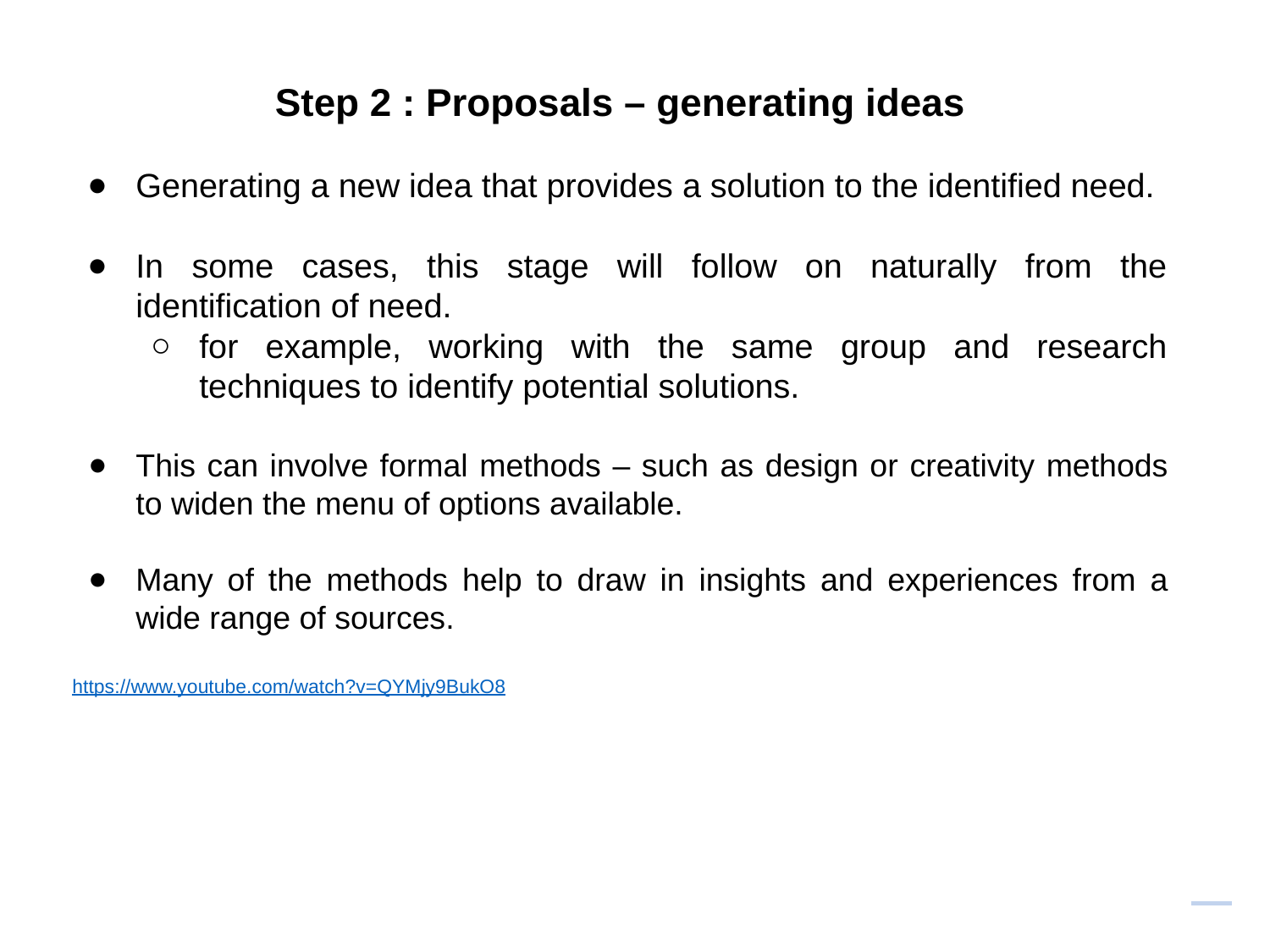

Step 2 : Proposals – generating ideas

Generating a new idea that provides a solution to the identified need.

In some cases, this stage will follow on naturally from the identification of need.
for example, working with the same group and research techniques to identify potential solutions.

This can involve formal methods – such as design or creativity methods to widen the menu of options available.

Many of the methods help to draw in insights and experiences from a wide range of sources.

https://www.youtube.com/watch?v=QYMjy9BukO8